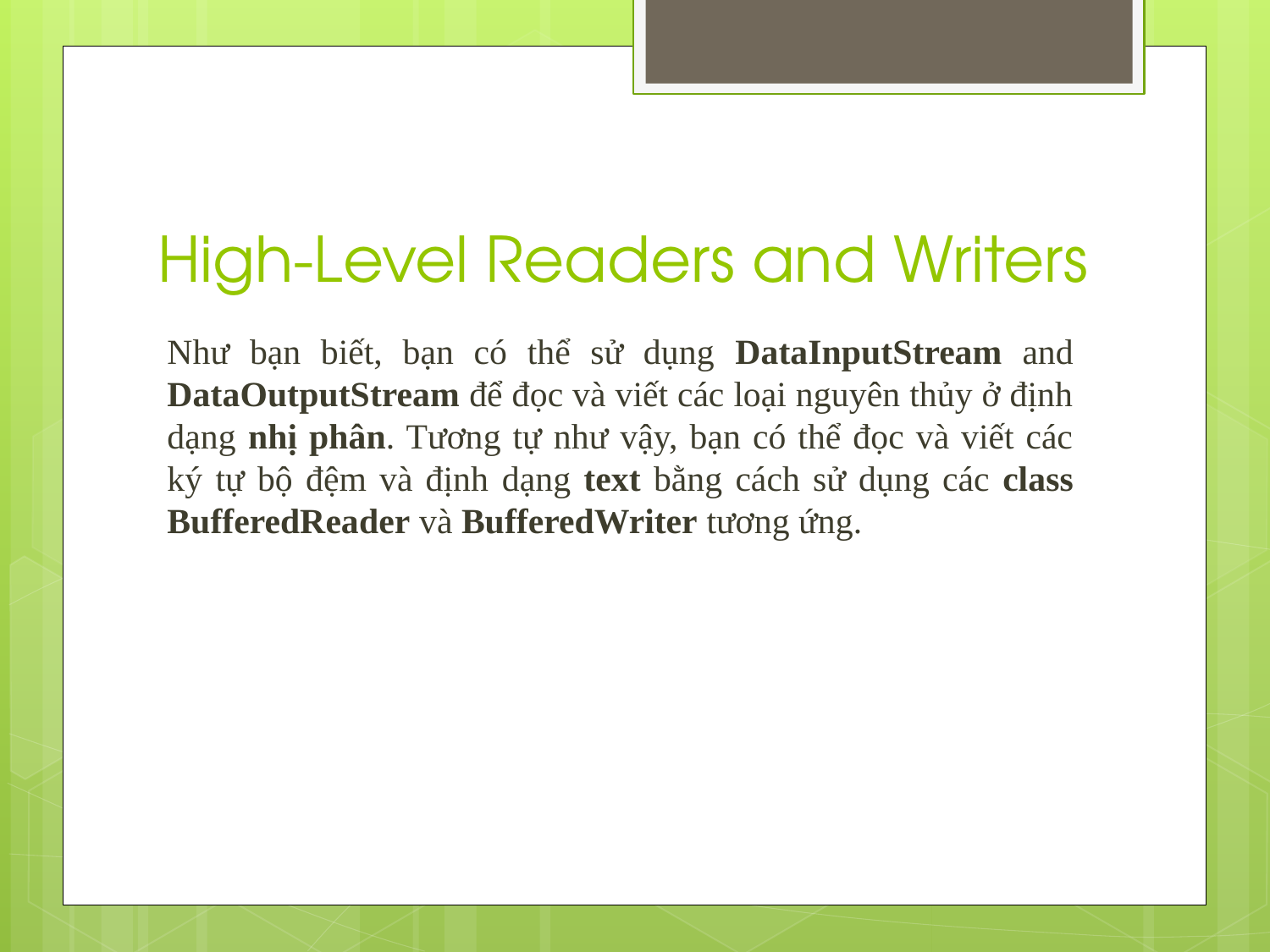

# High-Level Readers and Writers
Như bạn biết, bạn có thể sử dụng DataInputStream and DataOutputStream để đọc và viết các loại nguyên thủy ở định dạng nhị phân. Tương tự như vậy, bạn có thể đọc và viết các ký tự bộ đệm và định dạng text bằng cách sử dụng các class BufferedReader và BufferedWriter tương ứng.